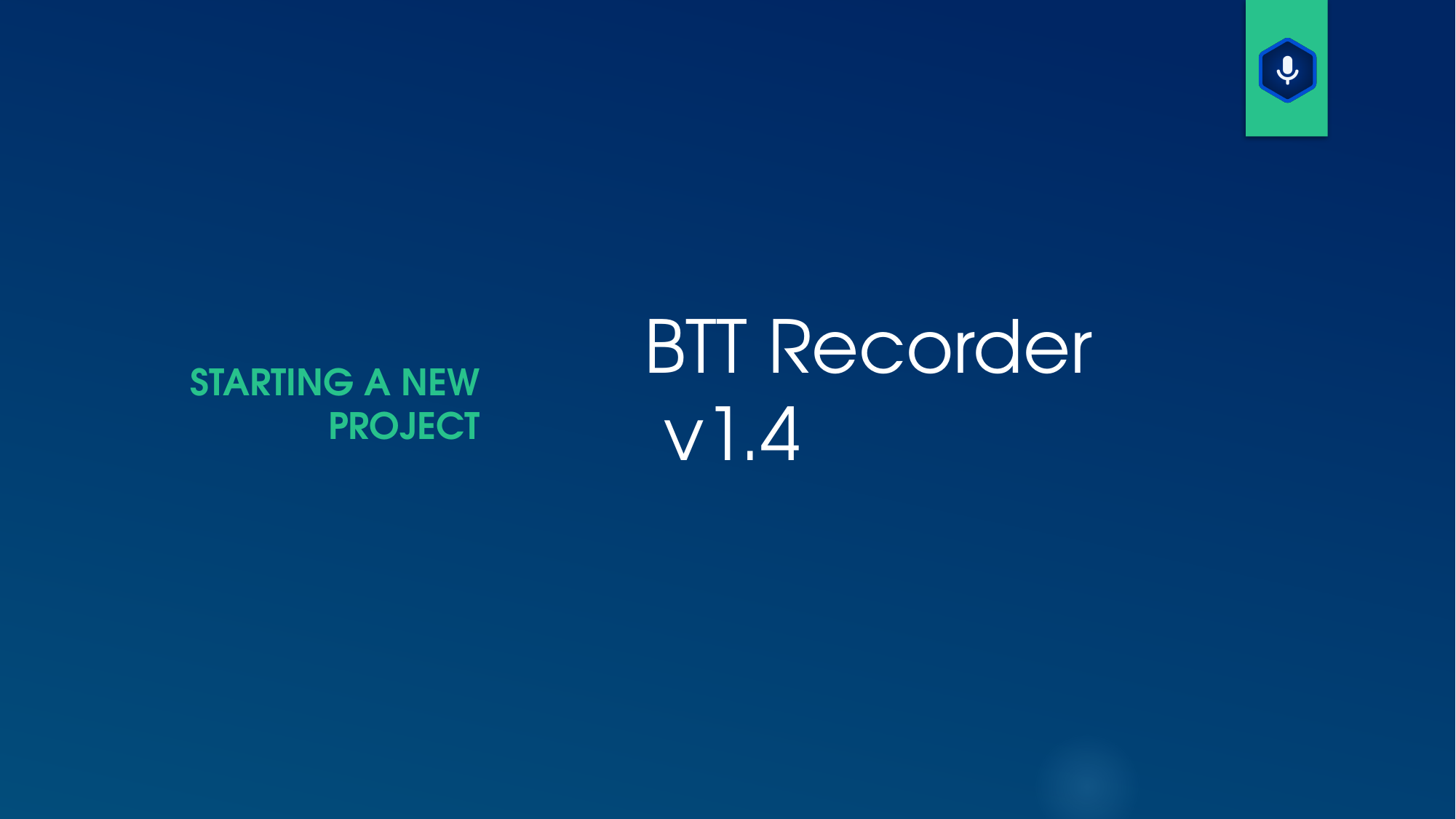

# BTT Recorder v1.4
Starting a new project